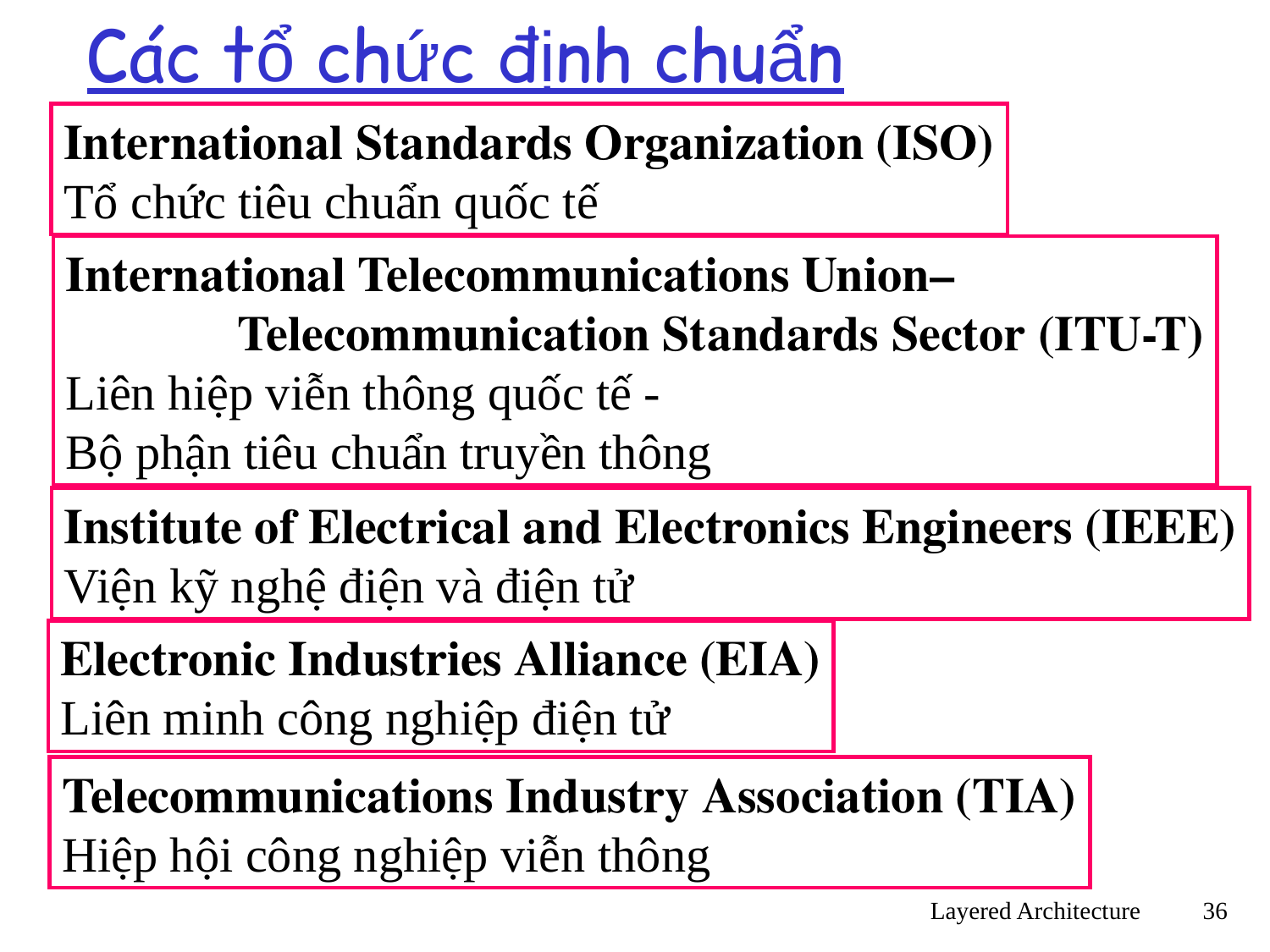

# Các tổ chức định chuẩn
International Standards Organization (ISO)
Tổ chức tiêu chuẩn quốc tế
International Telecommunications Union–
              Telecommunication Standards Sector (ITU-T)
Liên hiệp viễn thông quốc tế -
Bộ phận tiêu chuẩn truyền thông
Institute of Electrical and Electronics Engineers (IEEE)
Viện kỹ nghệ điện và điện tử
Electronic Industries Alliance (EIA)
Liên minh công nghiệp điện tử
Telecommunications Industry Association (TIA)
Hiệp hội công nghiệp viễn thông
Layered Architecture
36